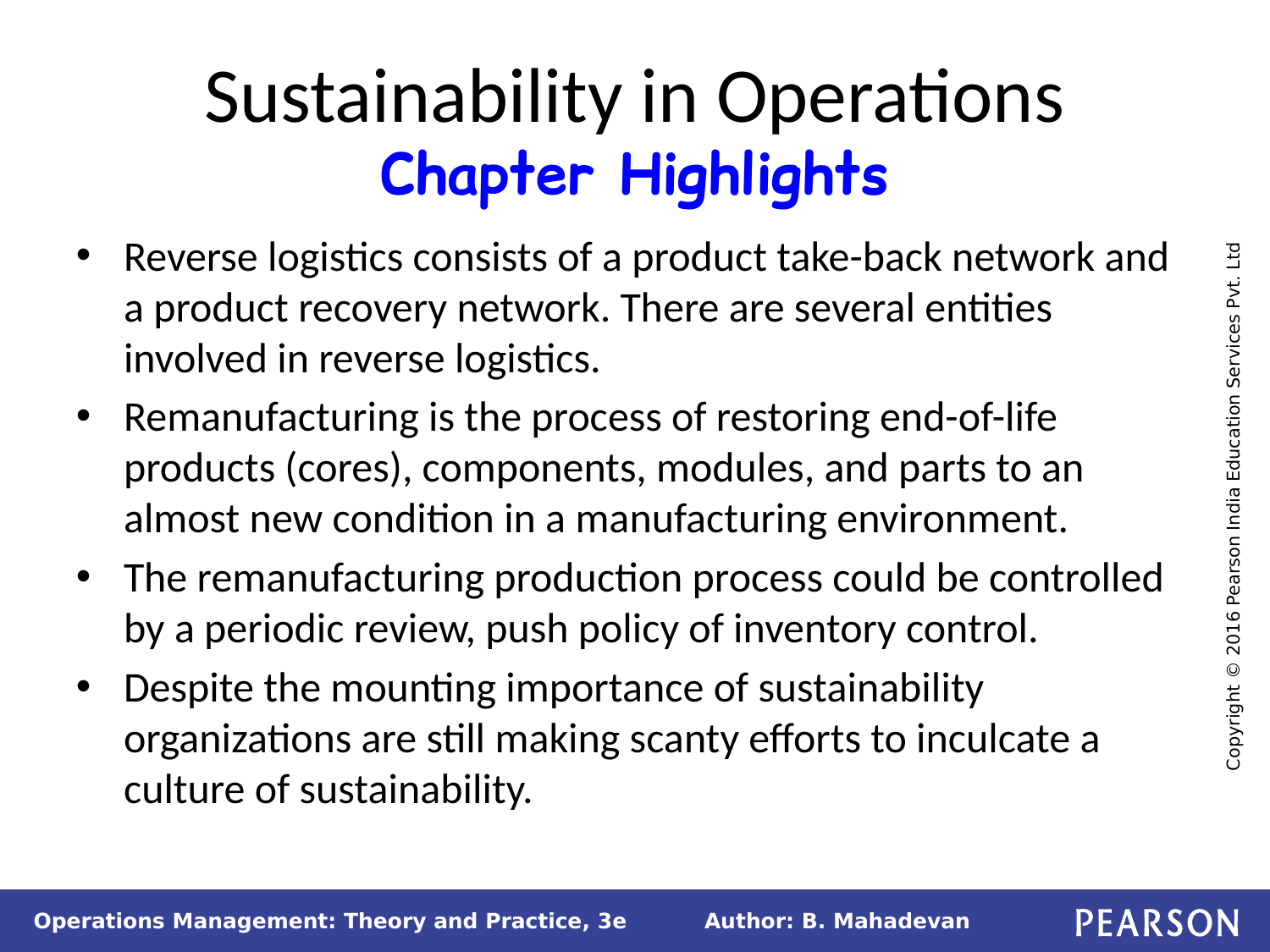

# Sustainability in Operations Chapter Highlights
Reverse logistics consists of a product take-back network and a product recovery network. There are several entities involved in reverse logistics.
Remanufacturing is the process of restoring end-of-life products (cores), components, modules, and parts to an almost new condition in a manufacturing environment.
The remanufacturing production process could be controlled by a periodic review, push policy of inventory control.
Despite the mounting importance of sustainability organizations are still making scanty efforts to inculcate a culture of sustainability.